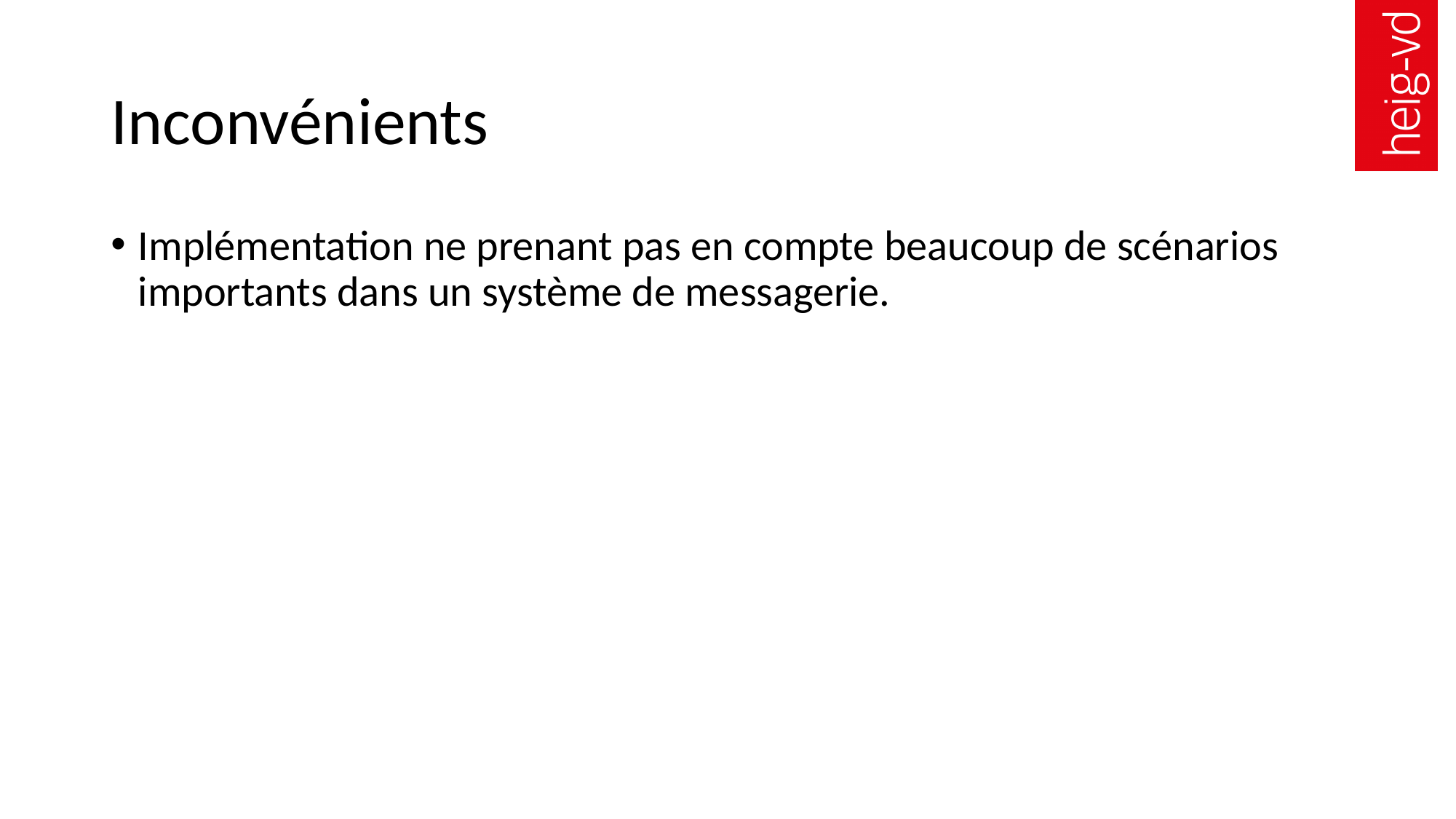

# Inconvénients
Implémentation ne prenant pas en compte beaucoup de scénarios importants dans un système de messagerie.